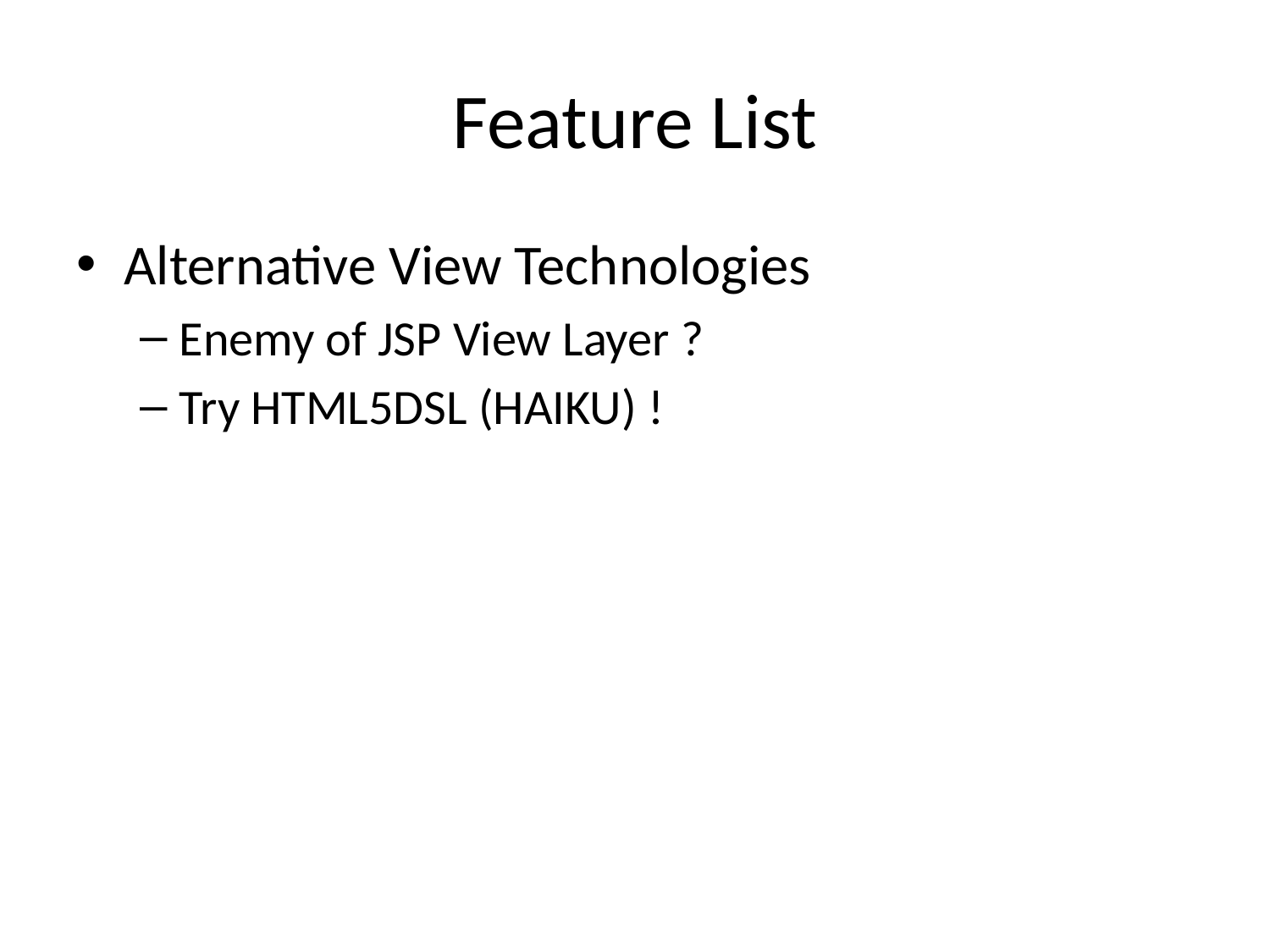

# Feature List
Alternative View Technologies
Enemy of JSP View Layer ?
Try HTML5DSL (HAIKU) !